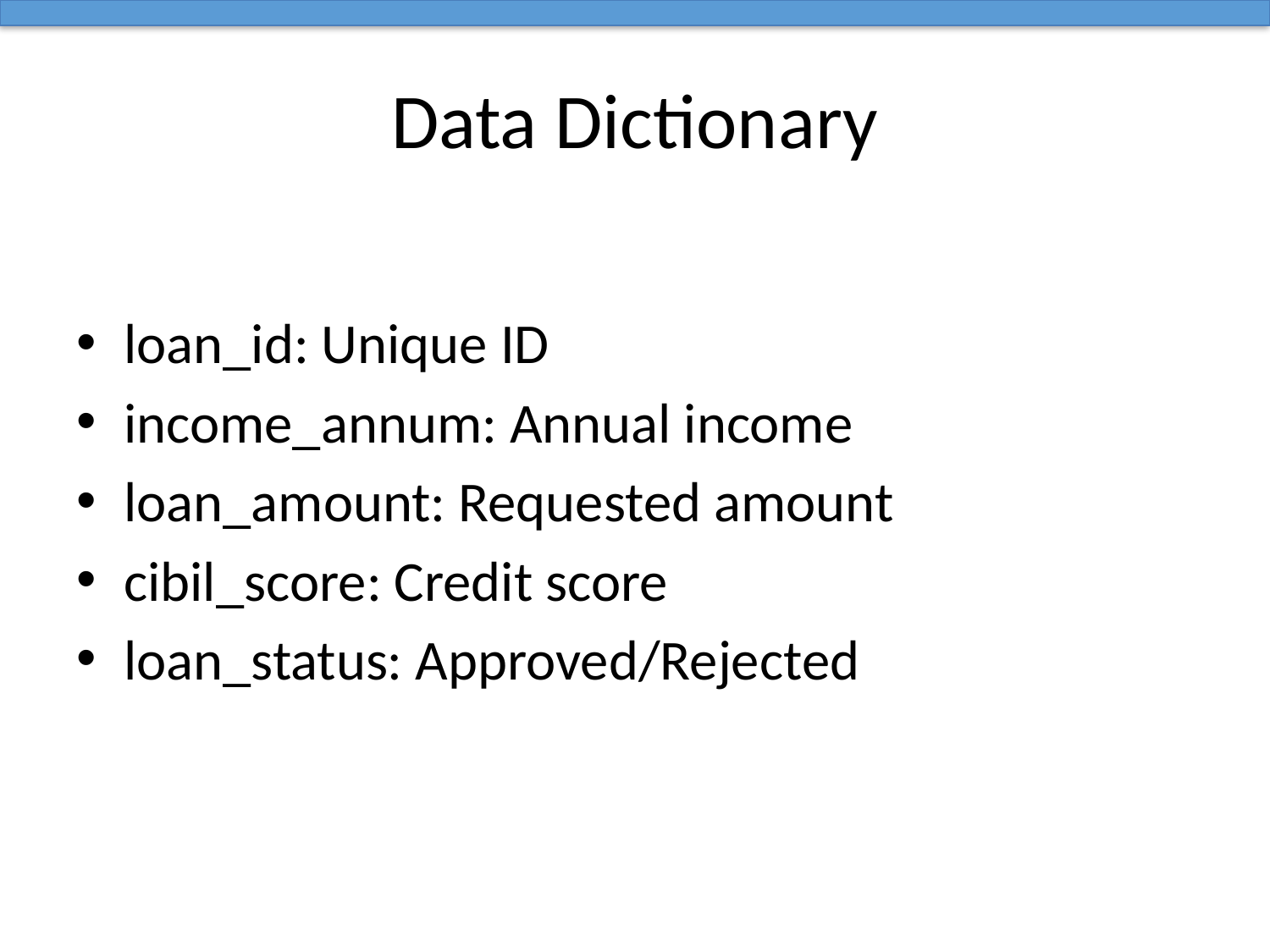

# Data Dictionary

loan_id: Unique ID
income_annum: Annual income
loan_amount: Requested amount
cibil_score: Credit score
loan_status: Approved/Rejected